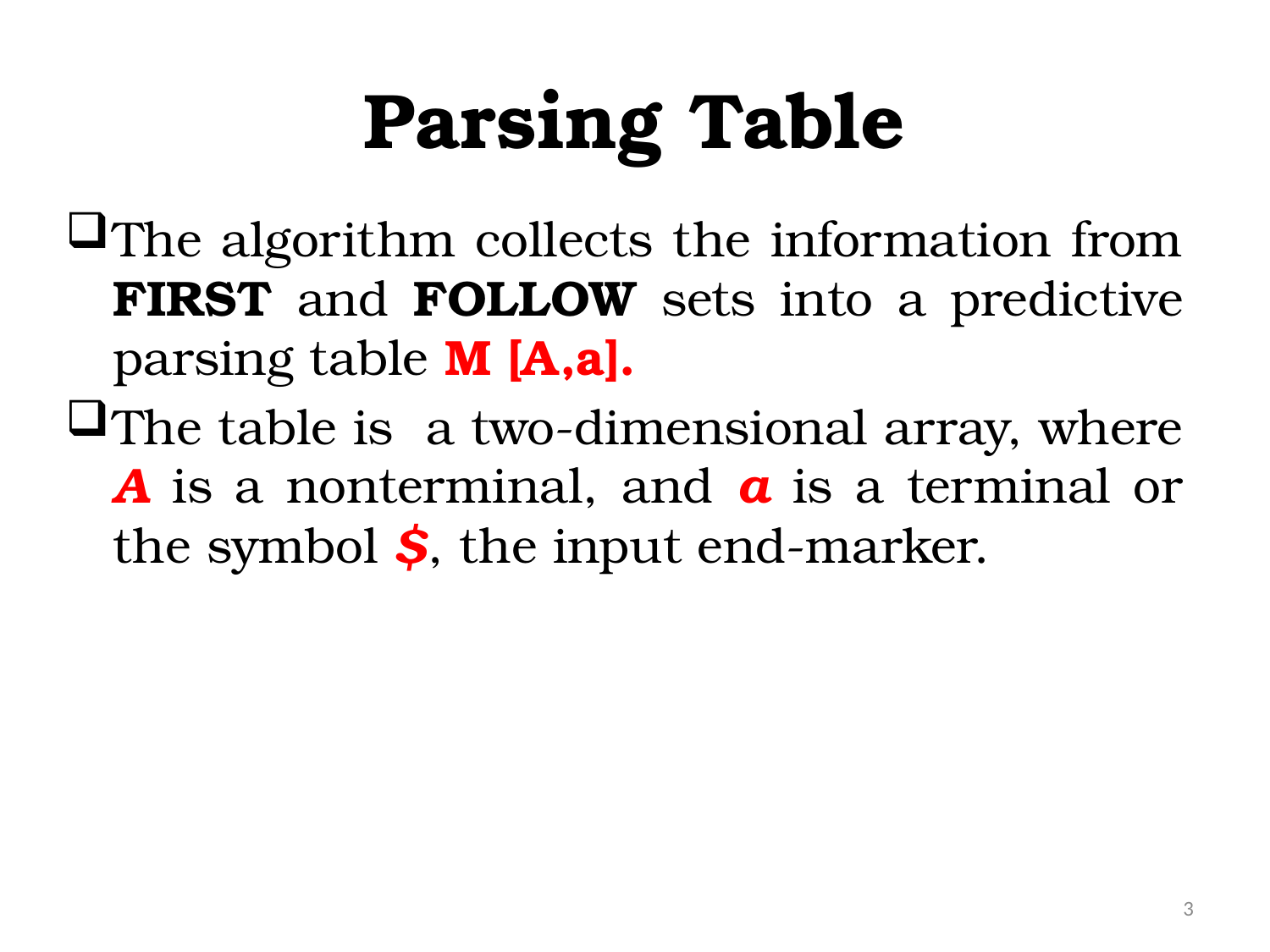

# Parsing Table
The algorithm collects the information from FIRST and FOLLOW sets into a predictive parsing table M [A,a].
The table is  a two-dimensional array, where A is a nonterminal, and a is a terminal or the symbol $, the input end-marker.

3